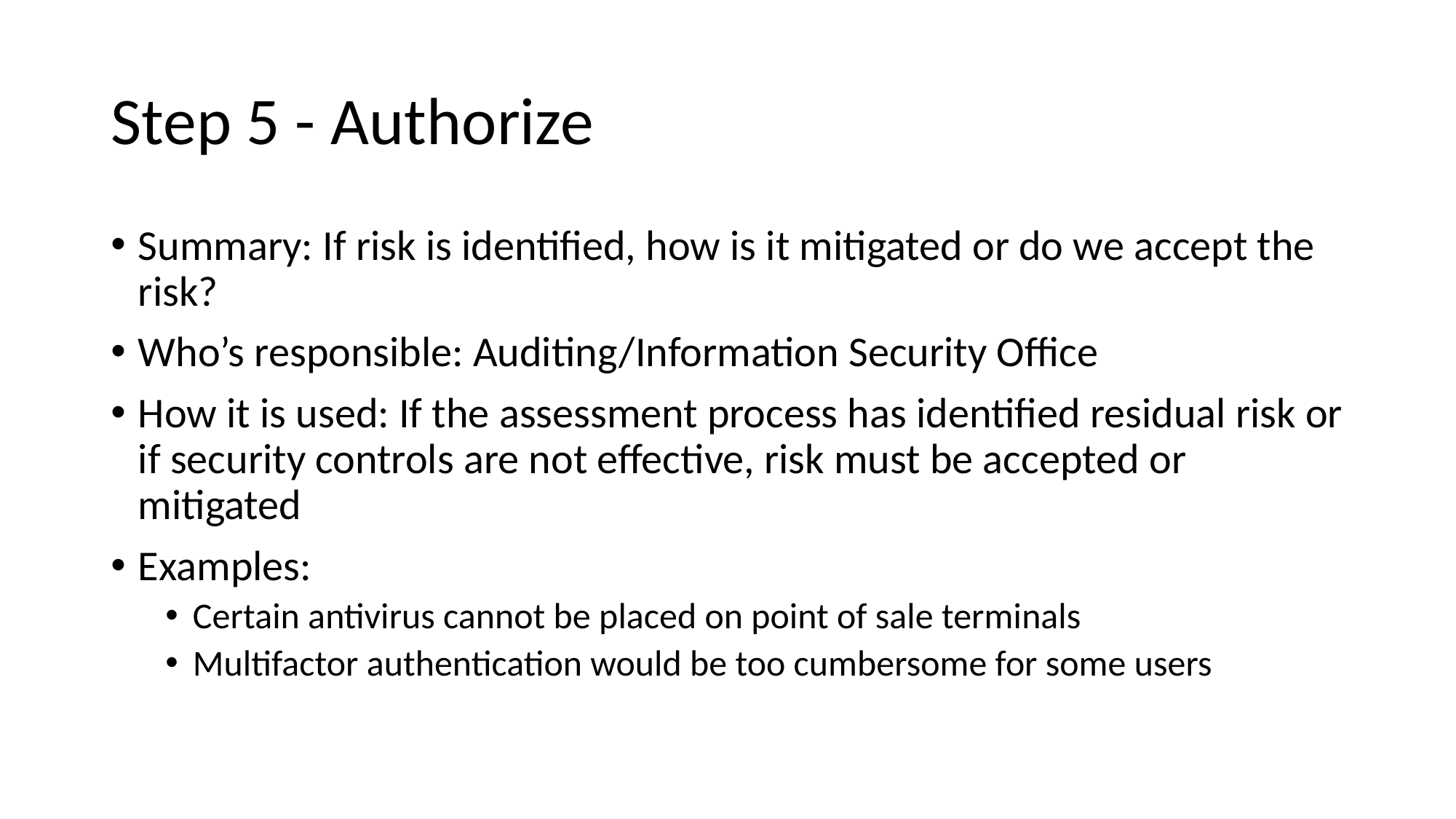

# Step 5 - Authorize
Summary: If risk is identified, how is it mitigated or do we accept the risk?
Who’s responsible: Auditing/Information Security Office
How it is used: If the assessment process has identified residual risk or if security controls are not effective, risk must be accepted or mitigated
Examples:
Certain antivirus cannot be placed on point of sale terminals
Multifactor authentication would be too cumbersome for some users